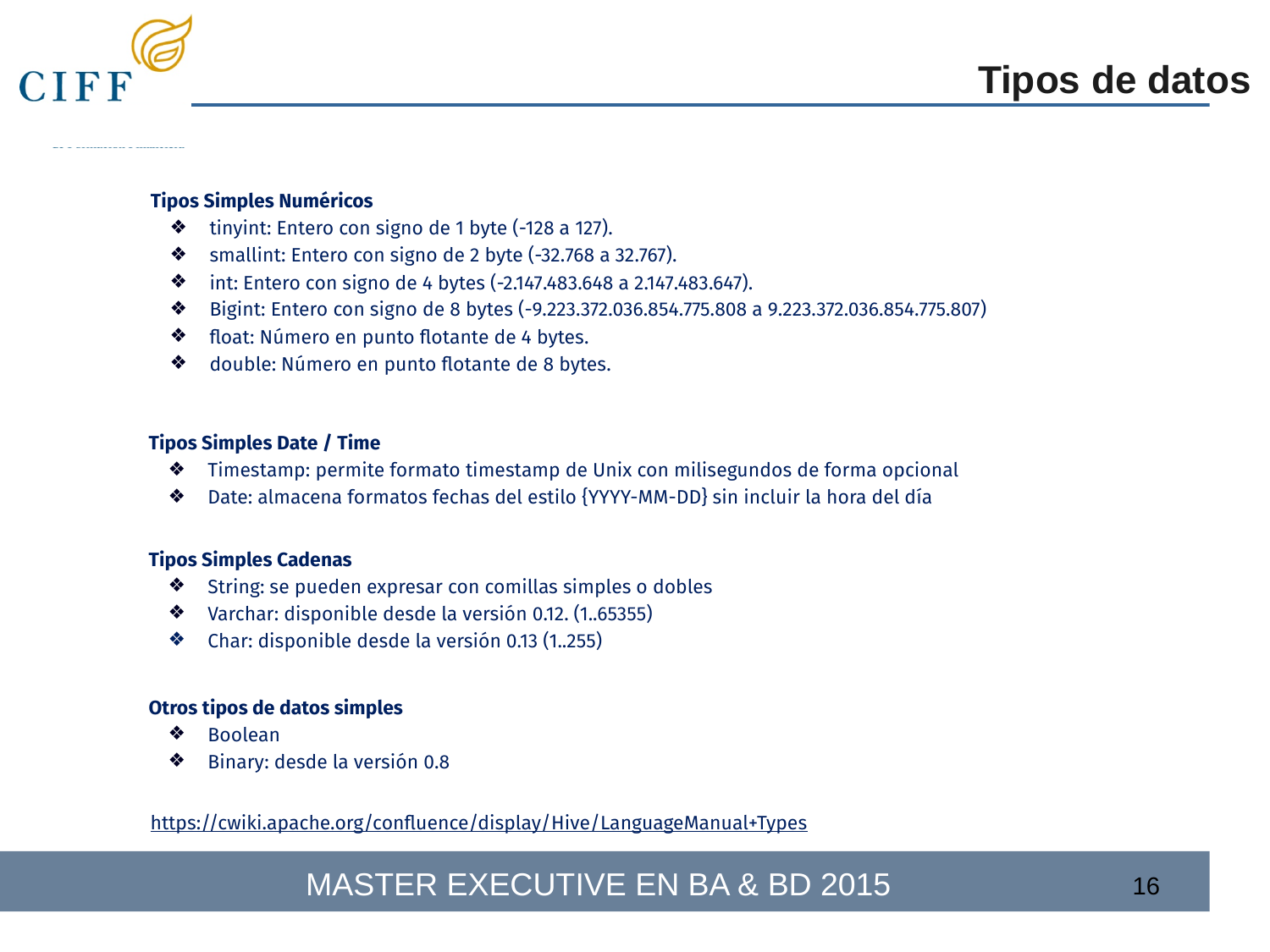

Tipos de datos
Tipos Simples Numéricos
tinyint: Entero con signo de 1 byte (-128 a 127).
smallint: Entero con signo de 2 byte (-32.768 a 32.767).
int: Entero con signo de 4 bytes (-2.147.483.648 a 2.147.483.647).
Bigint: Entero con signo de 8 bytes (-9.223.372.036.854.775.808 a 9.223.372.036.854.775.807)
float: Número en punto flotante de 4 bytes.
double: Número en punto flotante de 8 bytes.
Tipos Simples Date / Time
Timestamp: permite formato timestamp de Unix con milisegundos de forma opcional
Date: almacena formatos fechas del estilo {YYYY-MM-DD} sin incluir la hora del día
Tipos Simples Cadenas
String: se pueden expresar con comillas simples o dobles
Varchar: disponible desde la versión 0.12. (1..65355)
Char: disponible desde la versión 0.13 (1..255)
Otros tipos de datos simples
Boolean
Binary: desde la versión 0.8
https://cwiki.apache.org/confluence/display/Hive/LanguageManual+Types
16
16